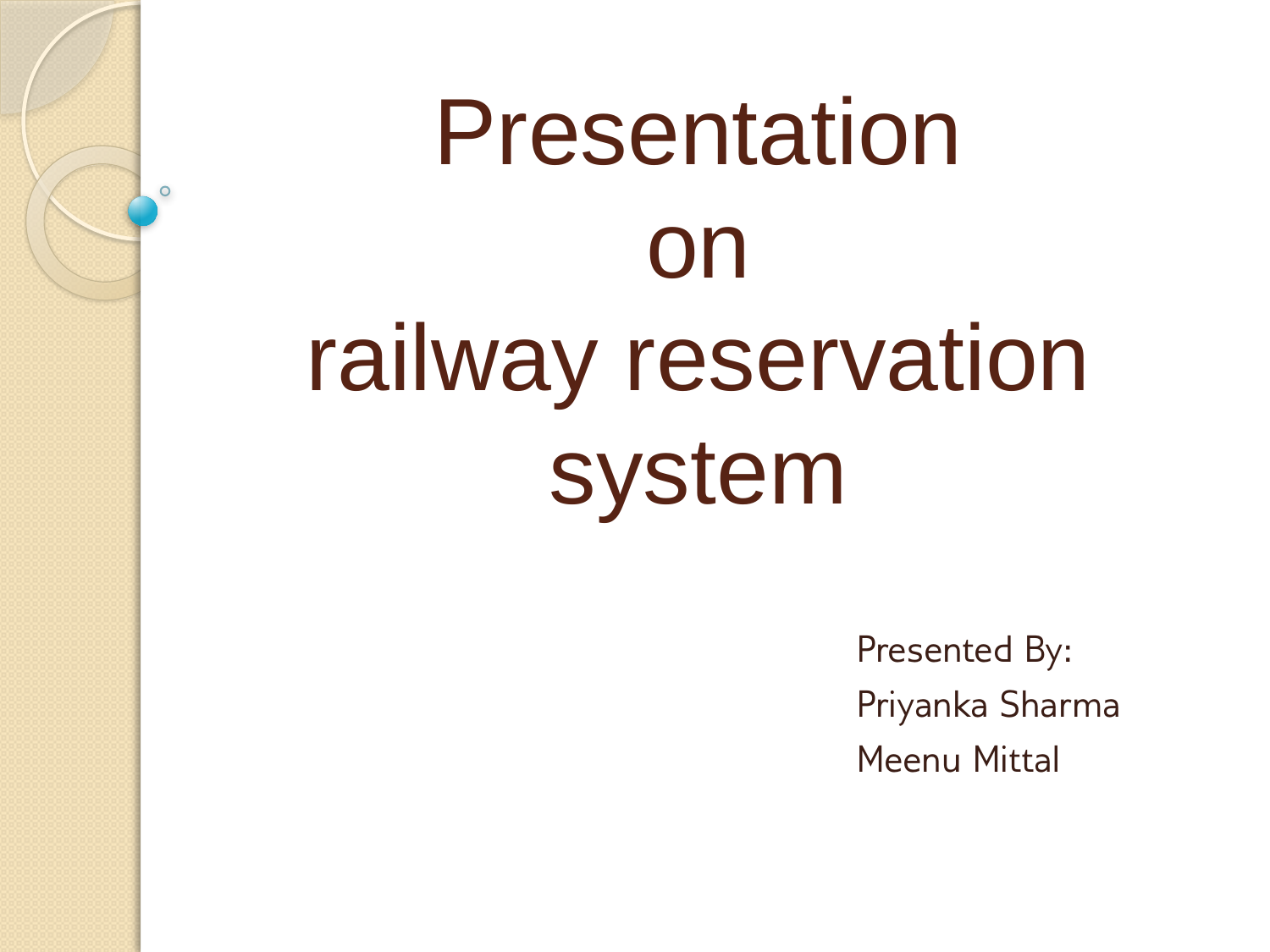

# Presentation on railway reservation system
                                                        Presented By:
                                                        Priyanka Sharma
                                                        Meenu Mittal